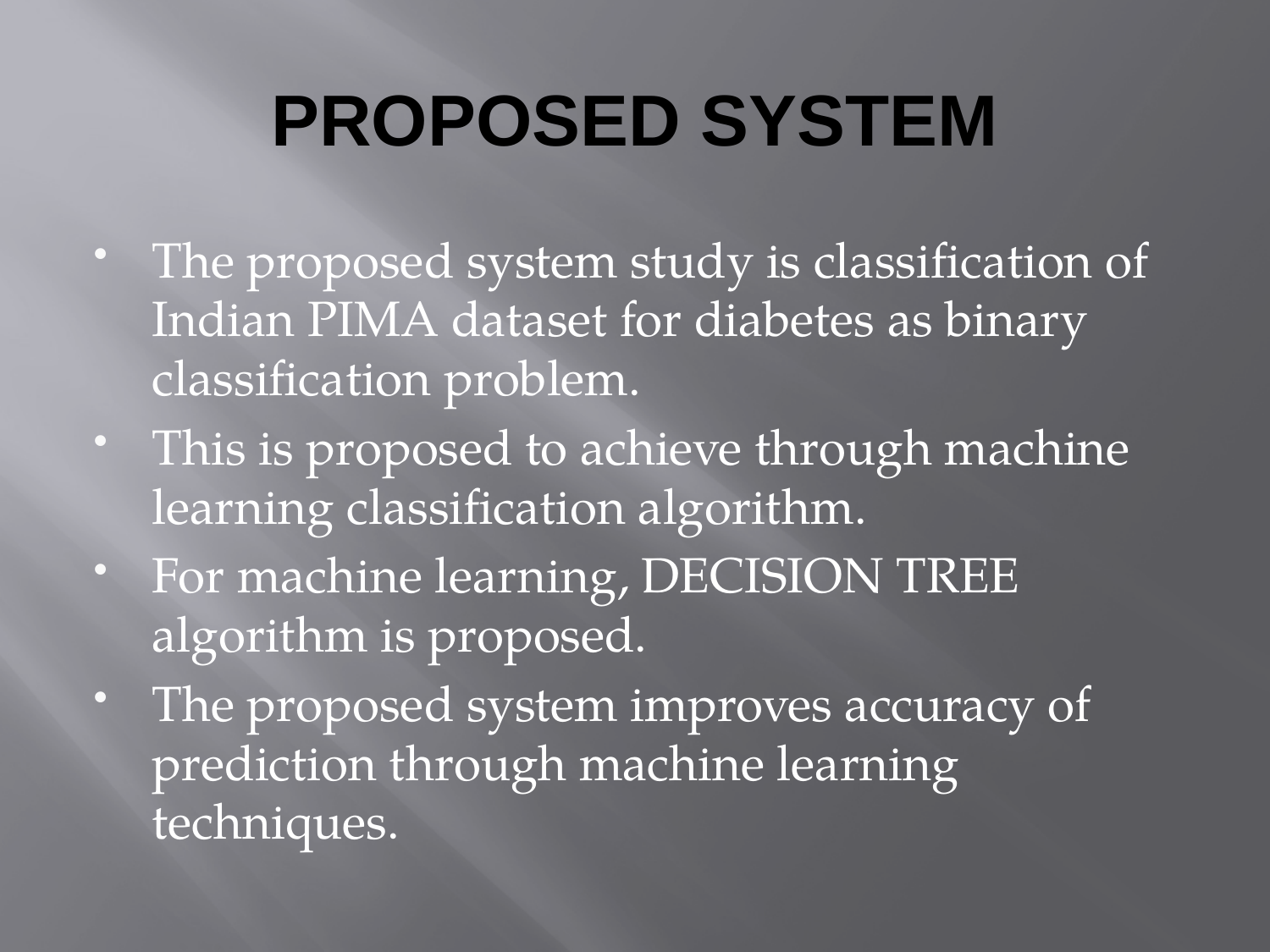

# PROPOSED SYSTEM
The proposed system study is classification of Indian PIMA dataset for diabetes as binary classification problem.
This is proposed to achieve through machine learning classification algorithm.
For machine learning, DECISION TREE algorithm is proposed.
The proposed system improves accuracy of prediction through machine learning techniques.